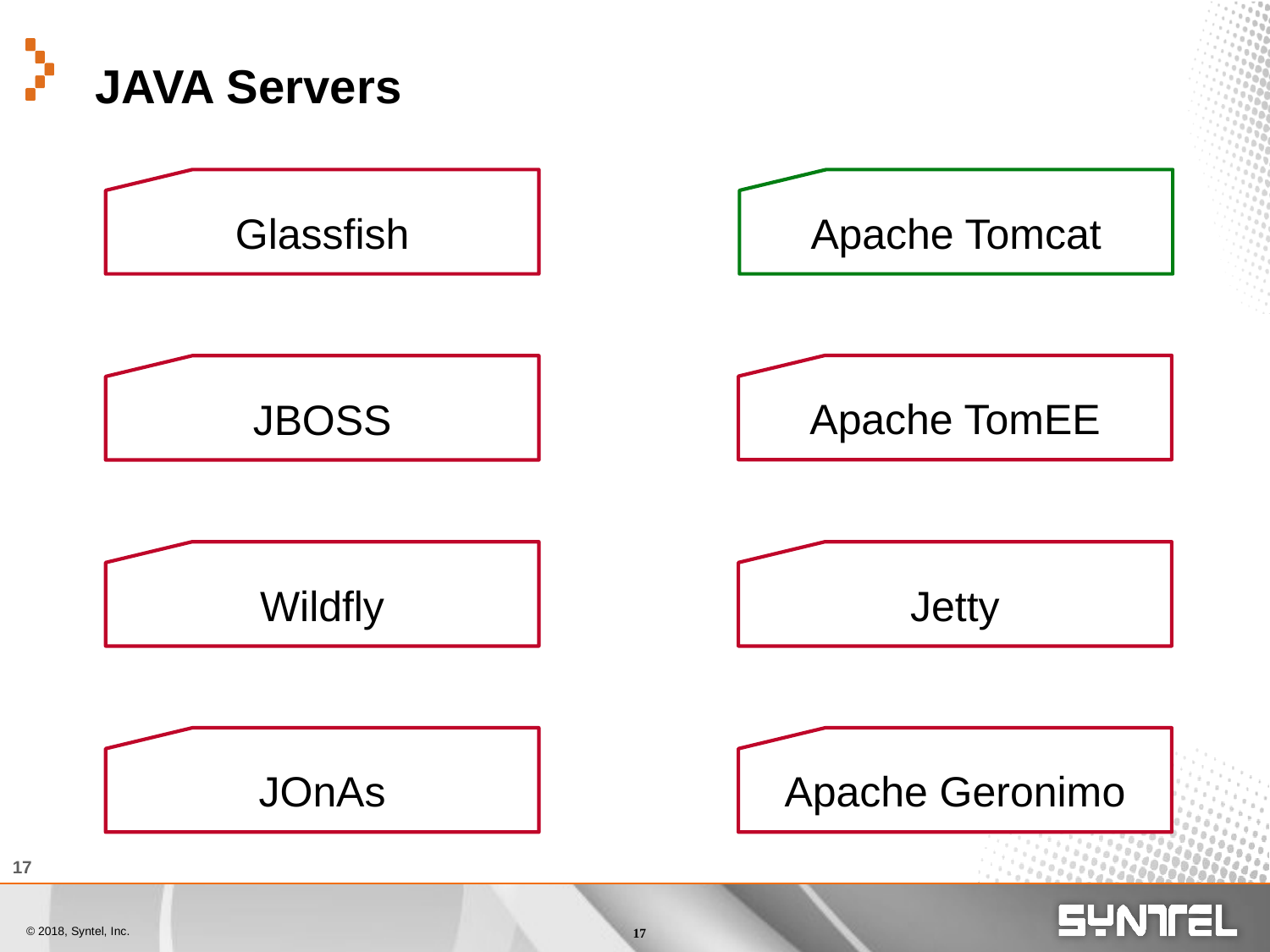

# JAVA Servers
Apache Tomcat
Glassfish
Apache TomEE
JBOSS
Wildfly
Jetty
Apache Geronimo
JOnAs
17